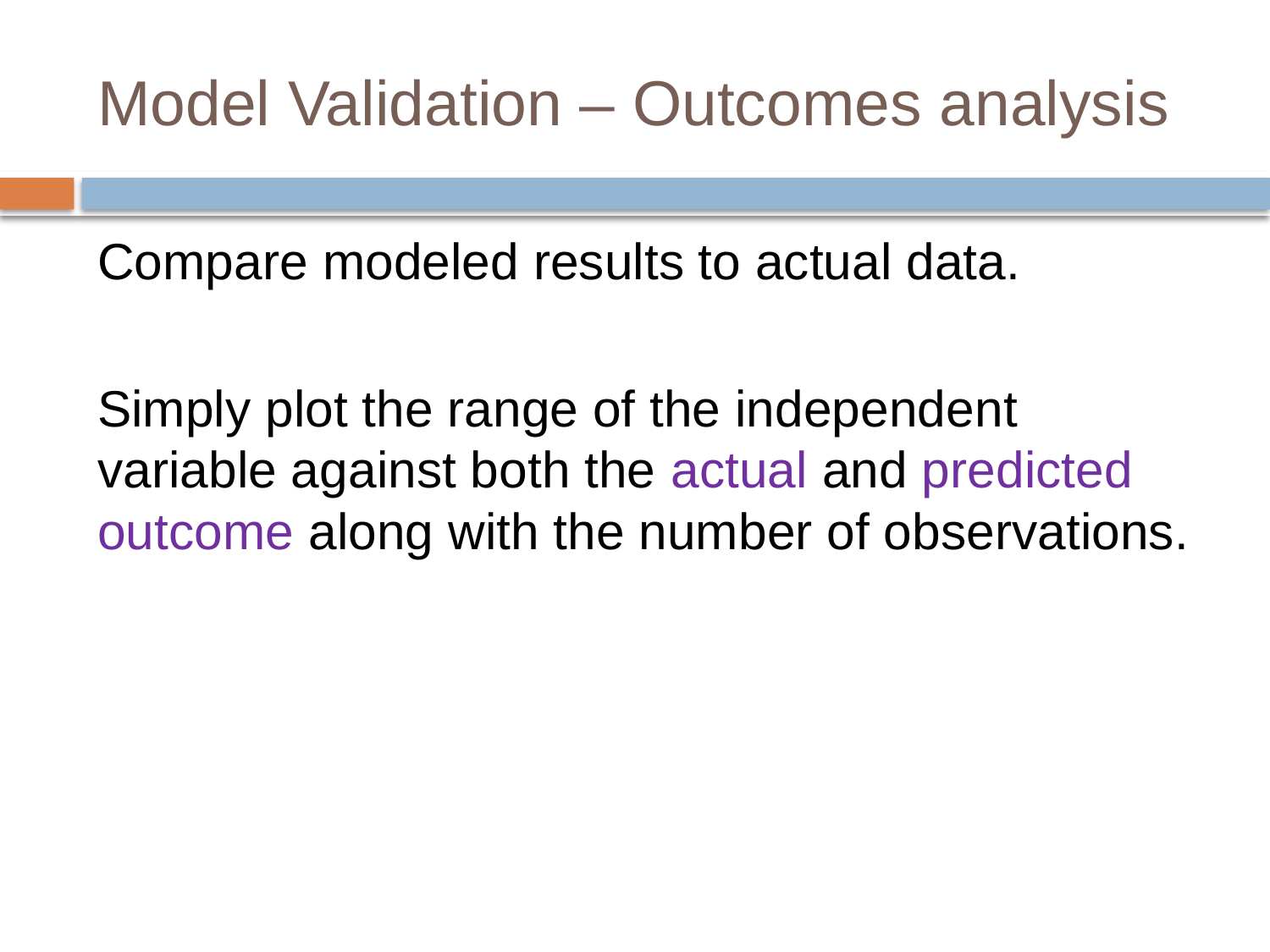

# Model Validation – Outcomes analysis
Compare modeled results to actual data.

Simply plot the range of the independent variable against both the actual and predicted outcome along with the number of observations.